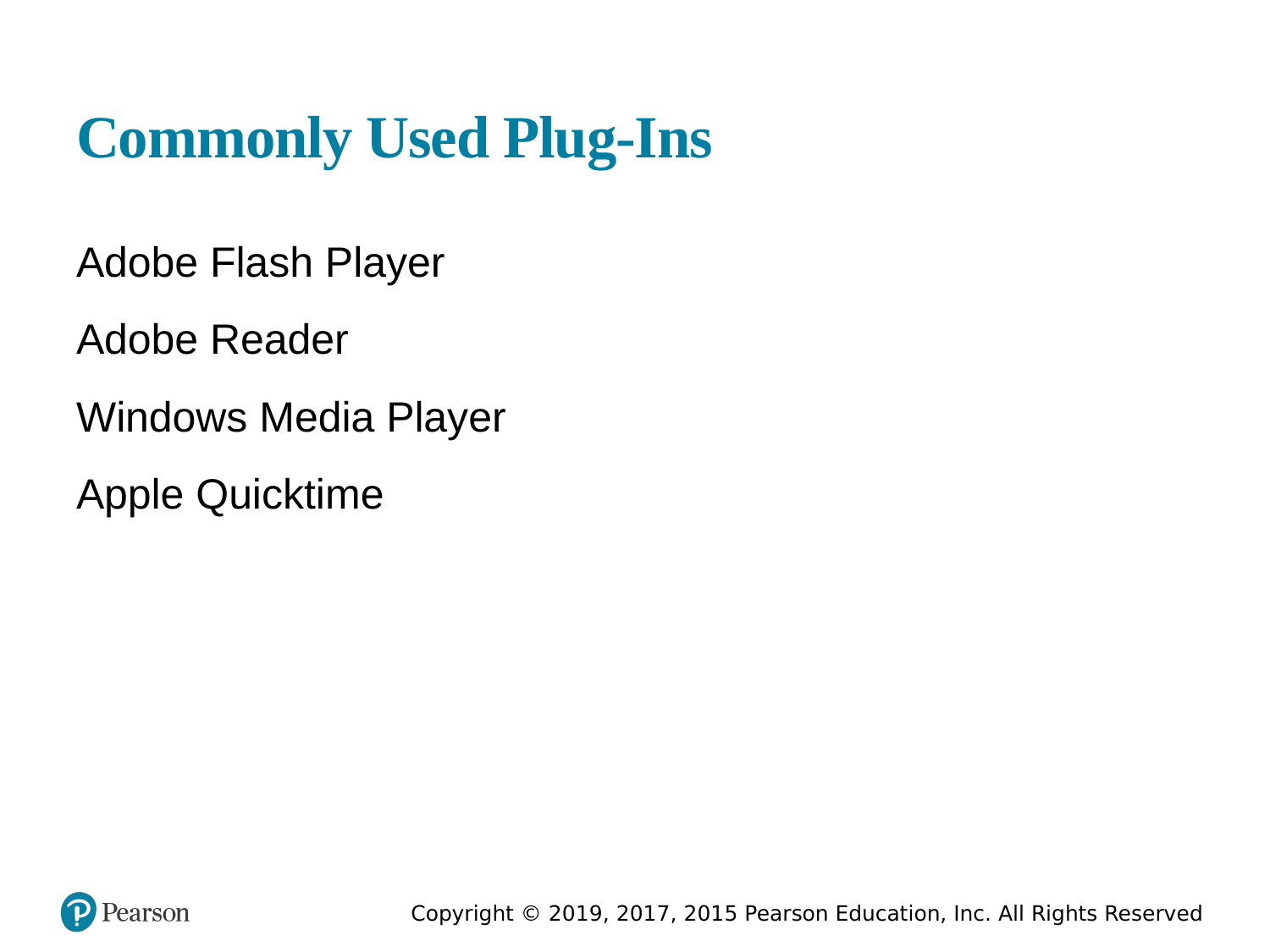

# Commonly Used Plug-Ins
Adobe Flash Player
Adobe Reader
Windows Media Player
Apple Quicktime